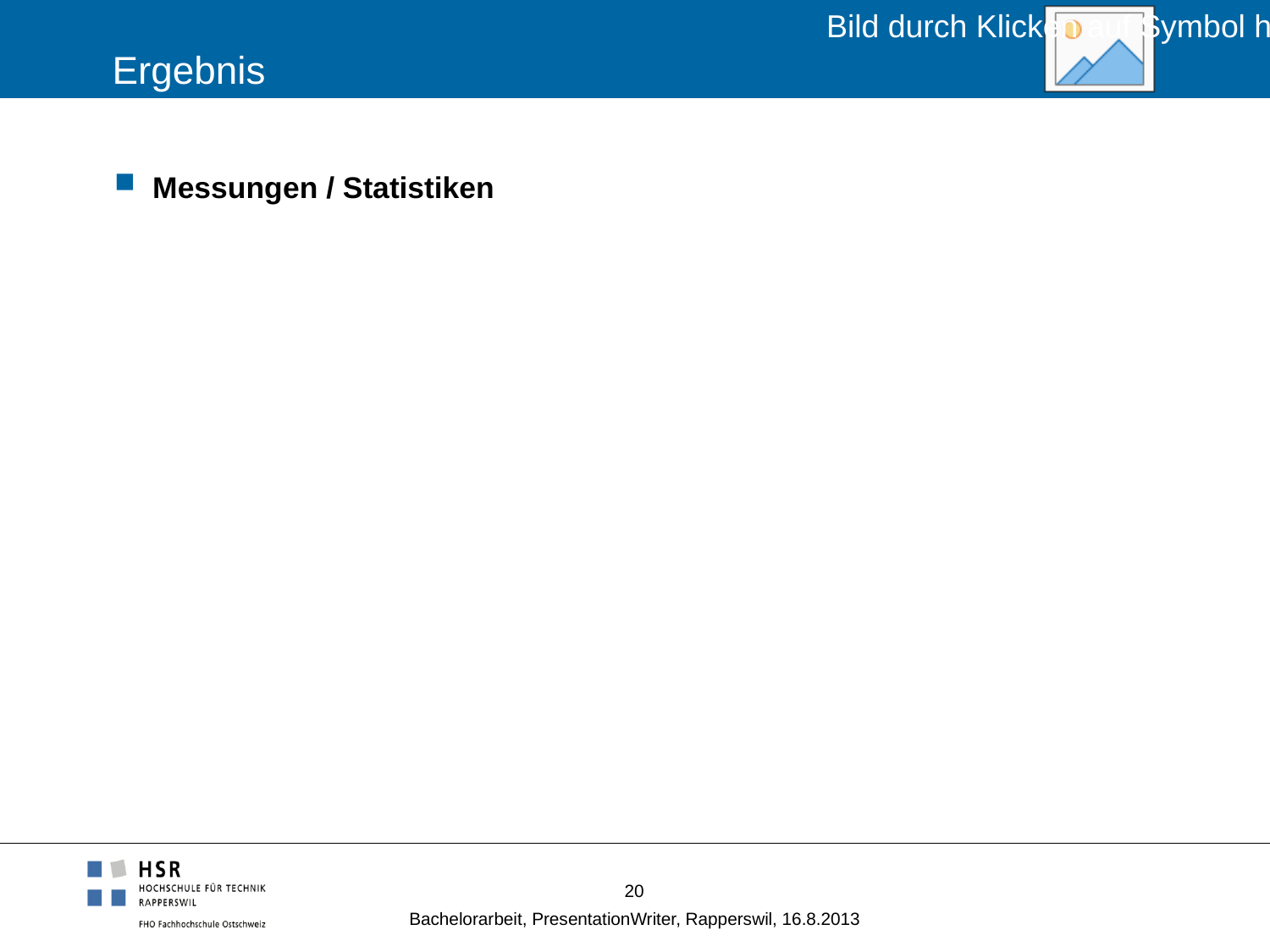

# Ergebnis
Messungen / Statistiken
20
Bachelorarbeit, PresentationWriter, Rapperswil, 16.8.2013